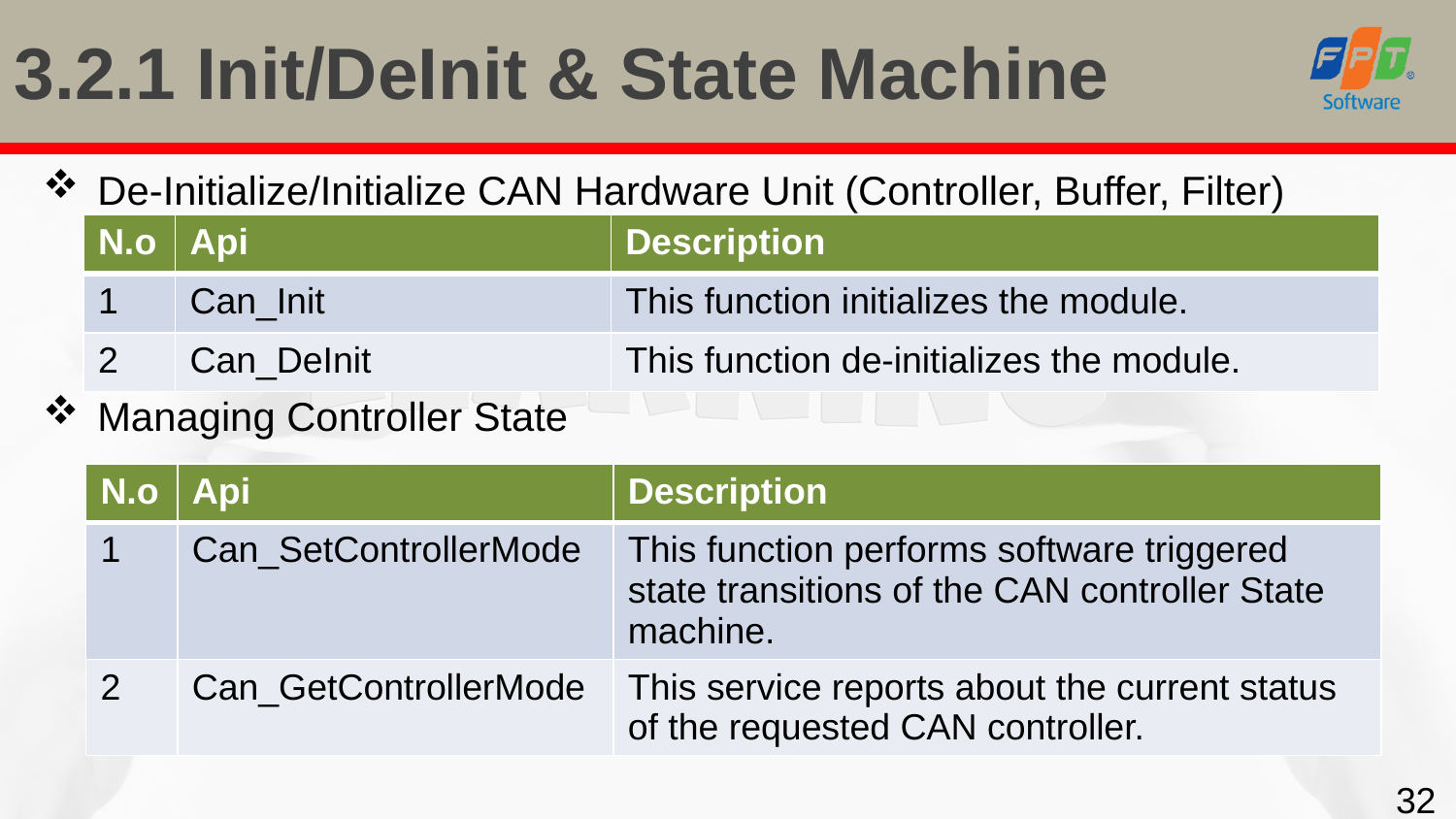

# 3.2.1 Init/DeInit & State Machine
De-Initialize/Initialize CAN Hardware Unit (Controller, Buffer, Filter)

Managing Controller State
| N.o | Api | Description |
| --- | --- | --- |
| 1 | Can\_Init | This function initializes the module. |
| 2 | Can\_DeInit | This function de-initializes the module. |
| N.o | Api | Description |
| --- | --- | --- |
| 1 | Can\_SetControllerMode | This function performs software triggered state transitions of the CAN controller State machine. |
| 2 | Can\_GetControllerMode | This service reports about the current status of the requested CAN controller. |
32